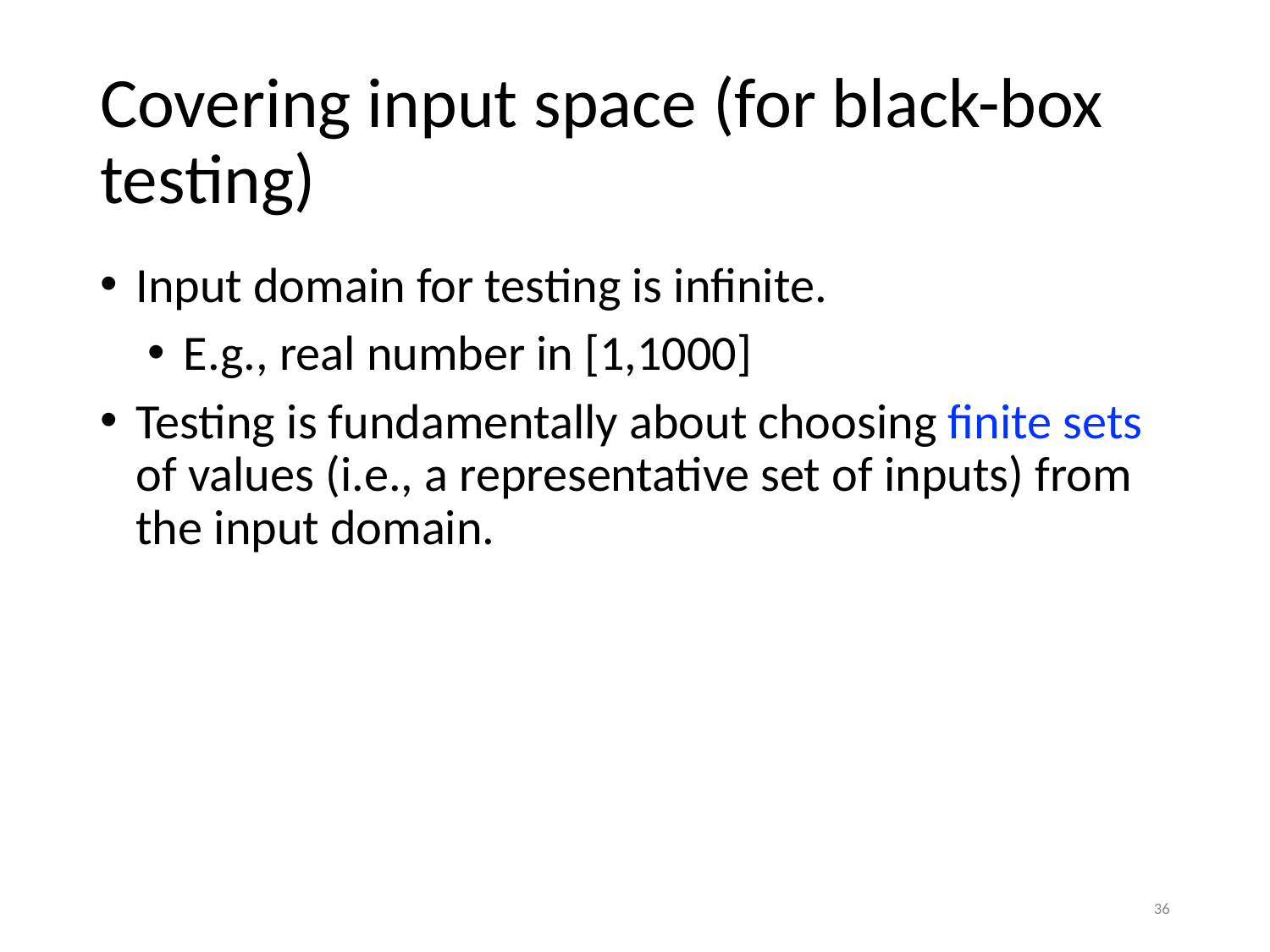

# Covering input space (for black-box testing)
Input domain for testing is infinite.
E.g., real number in [1,1000]
Testing is fundamentally about choosing finite sets of values (i.e., a representative set of inputs) from the input domain.

36